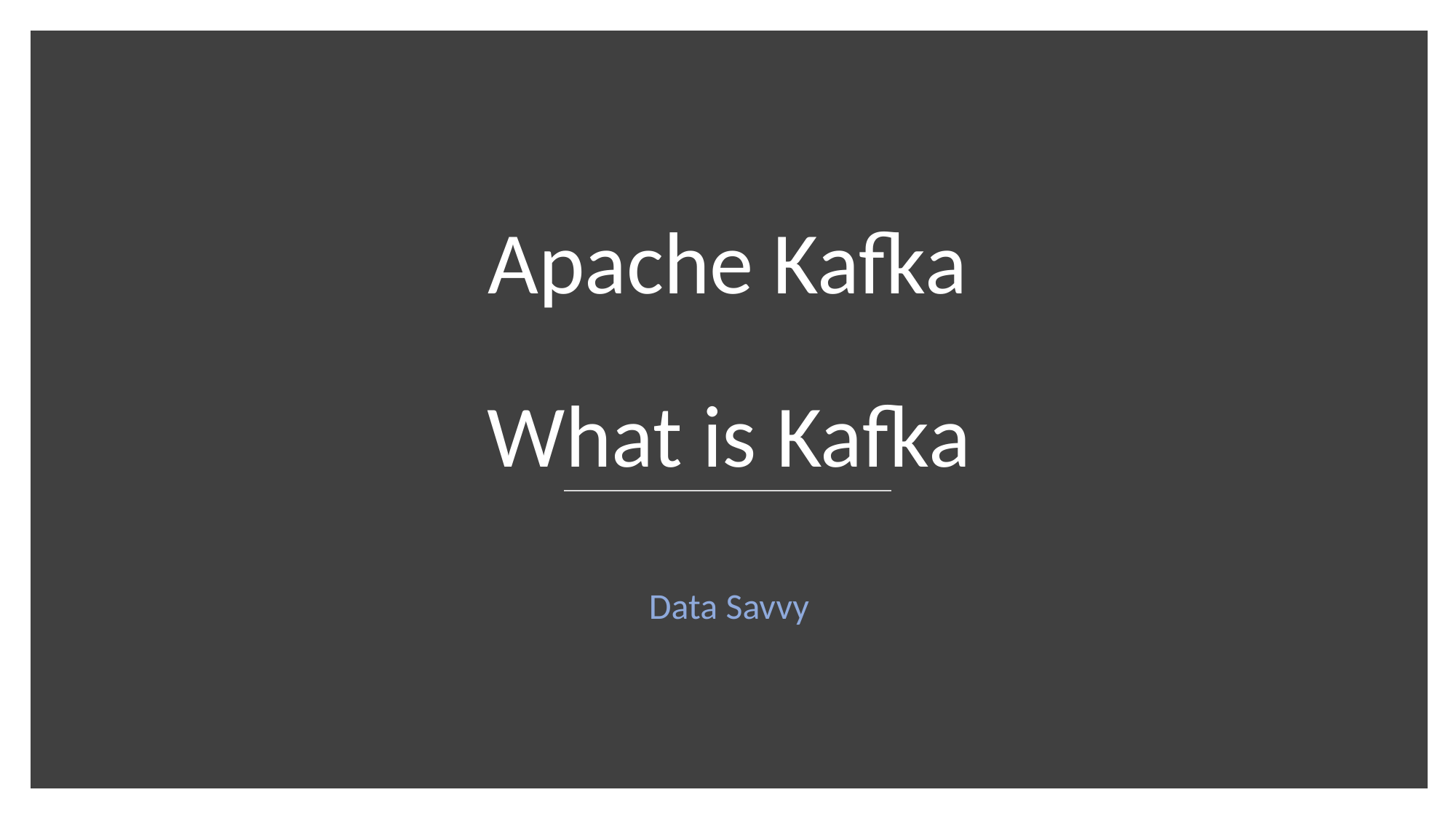

# Apache Kafka
What is Kafka
Data Savvy